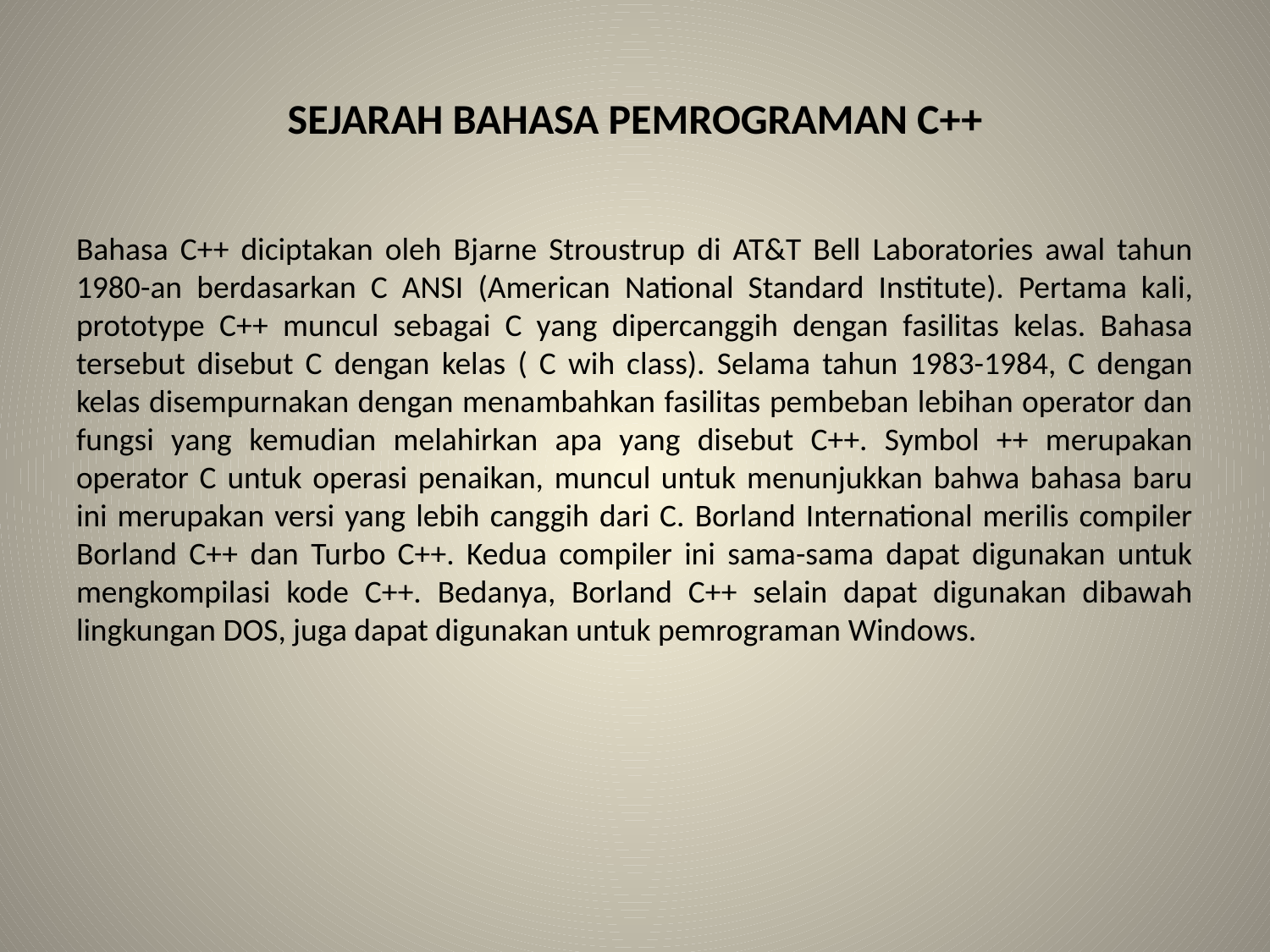

# SEJARAH BAHASA PEMROGRAMAN C++
Bahasa C++ diciptakan oleh Bjarne Stroustrup di AT&T Bell Laboratories awal tahun 1980-an berdasarkan C ANSI (American National Standard Institute). Pertama kali, prototype C++ muncul sebagai C yang dipercanggih dengan fasilitas kelas. Bahasa tersebut disebut C dengan kelas ( C wih class). Selama tahun 1983-1984, C dengan kelas disempurnakan dengan menambahkan fasilitas pembeban lebihan operator dan fungsi yang kemudian melahirkan apa yang disebut C++. Symbol ++ merupakan operator C untuk operasi penaikan, muncul untuk menunjukkan bahwa bahasa baru ini merupakan versi yang lebih canggih dari C. Borland International merilis compiler Borland C++ dan Turbo C++. Kedua compiler ini sama-sama dapat digunakan untuk mengkompilasi kode C++. Bedanya, Borland C++ selain dapat digunakan dibawah lingkungan DOS, juga dapat digunakan untuk pemrograman Windows.